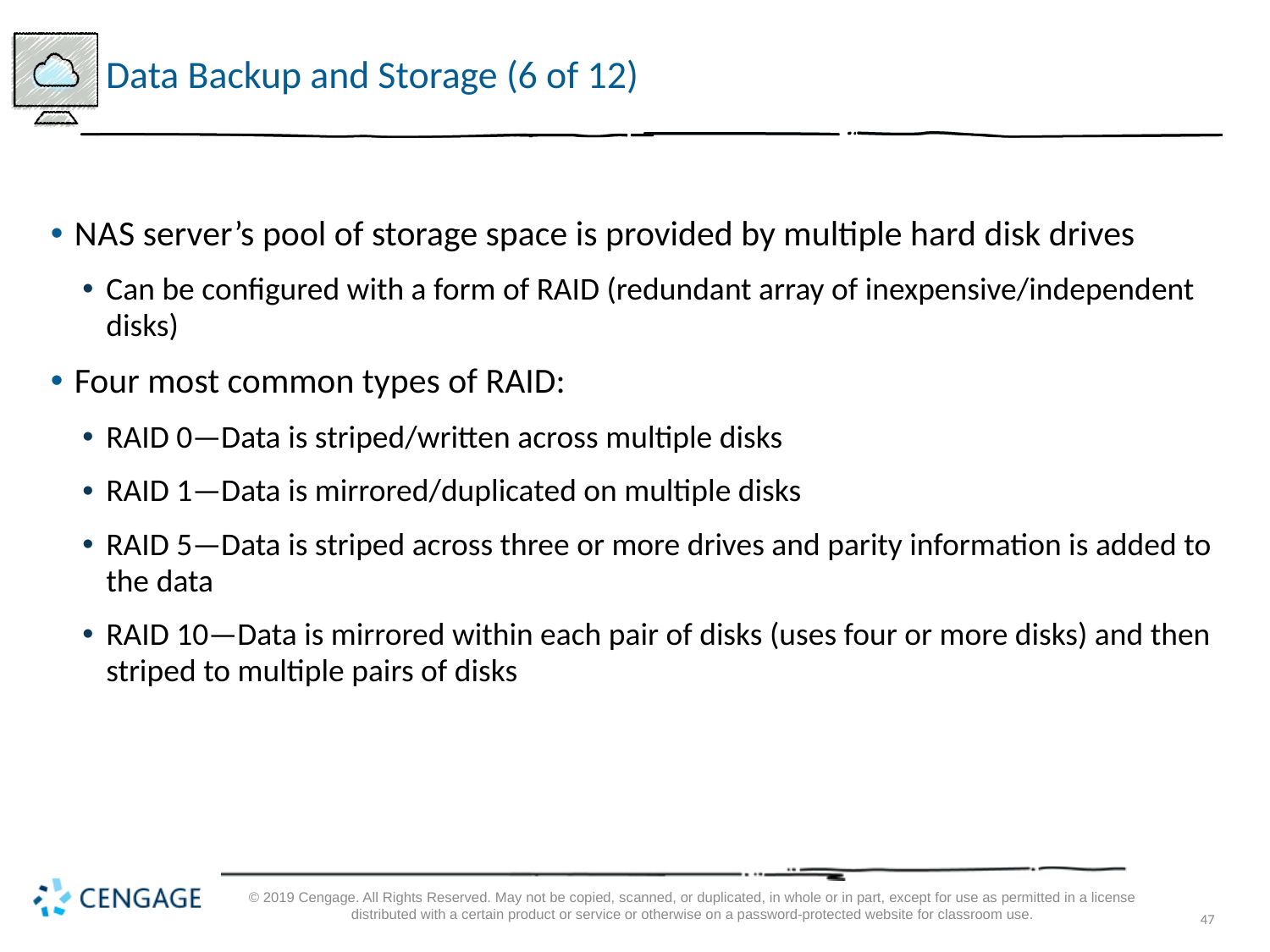

# Data Backup and Storage (6 of 12)
N A S server’s pool of storage space is provided by multiple hard disk drives
Can be configured with a form of RAID (redundant array of inexpensive/independent disks)
Four most common types of RAID:
RAID 0—Data is striped/written across multiple disks
RAID 1—Data is mirrored/duplicated on multiple disks
RAID 5—Data is striped across three or more drives and parity information is added to the data
RAID 10—Data is mirrored within each pair of disks (uses four or more disks) and then striped to multiple pairs of disks
© 2019 Cengage. All Rights Reserved. May not be copied, scanned, or duplicated, in whole or in part, except for use as permitted in a license distributed with a certain product or service or otherwise on a password-protected website for classroom use.